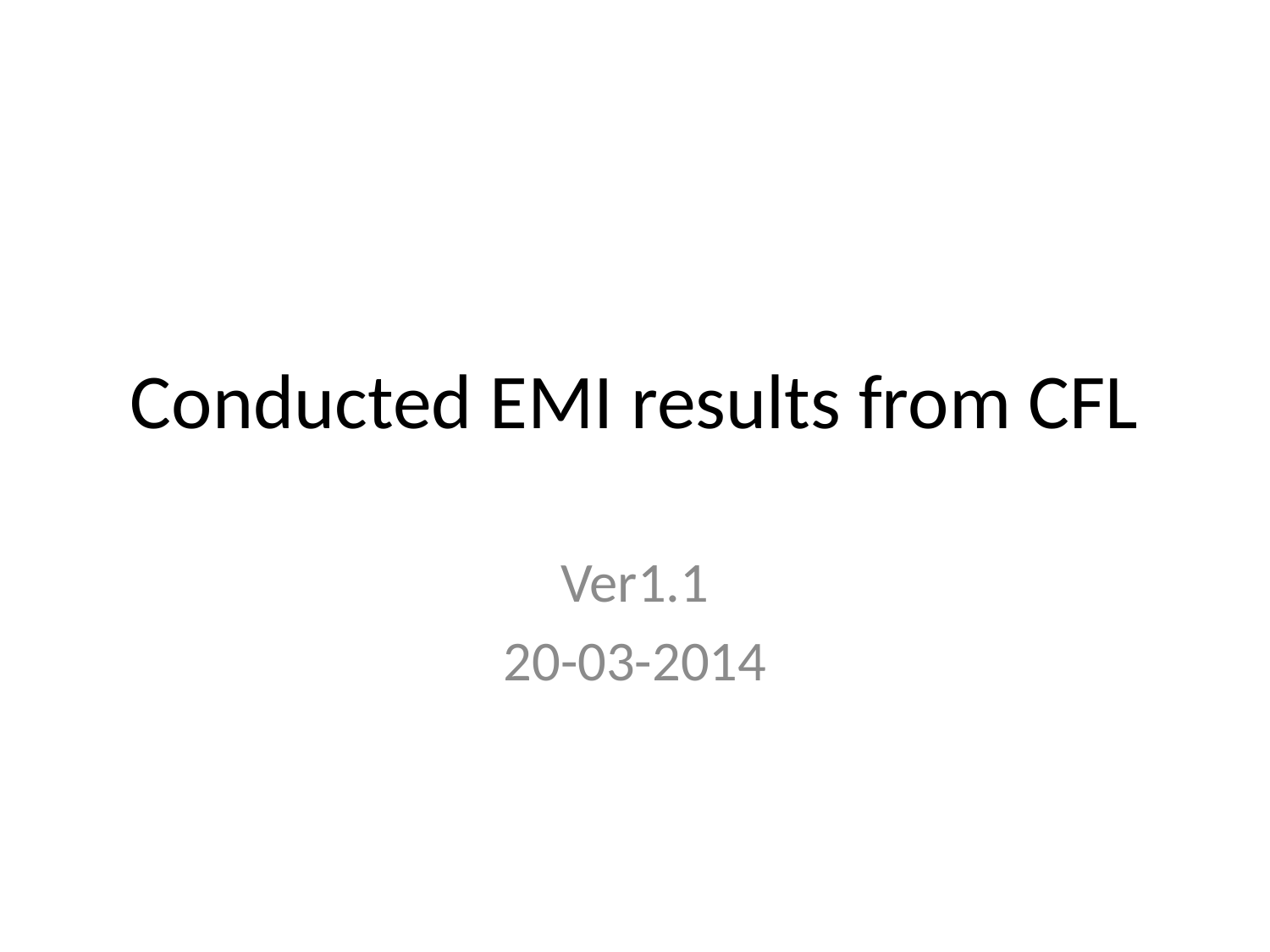

# Conducted EMI results from CFL
Ver1.1
20-03-2014